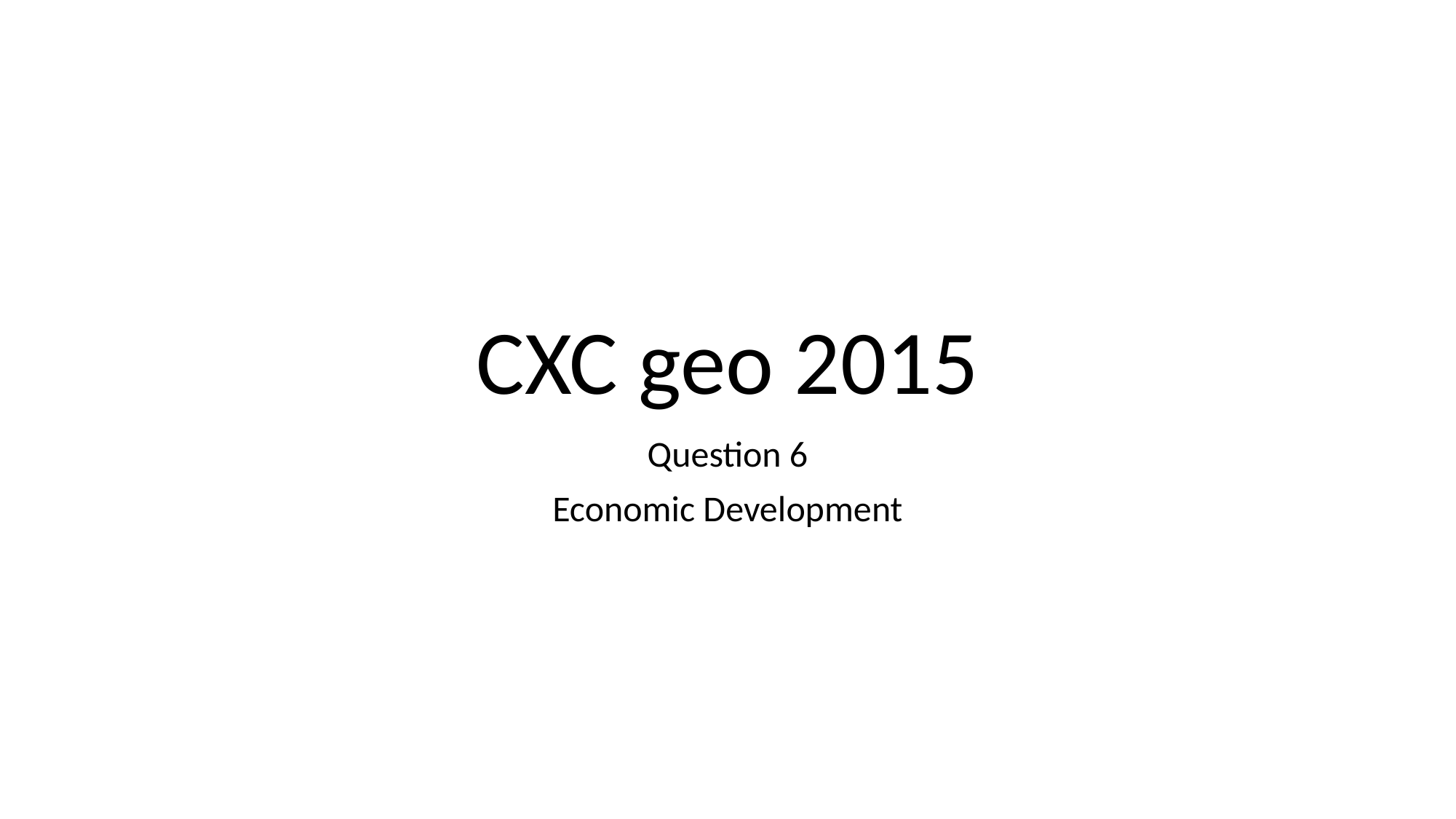

# CXC geo 2015
Question 6
Economic Development